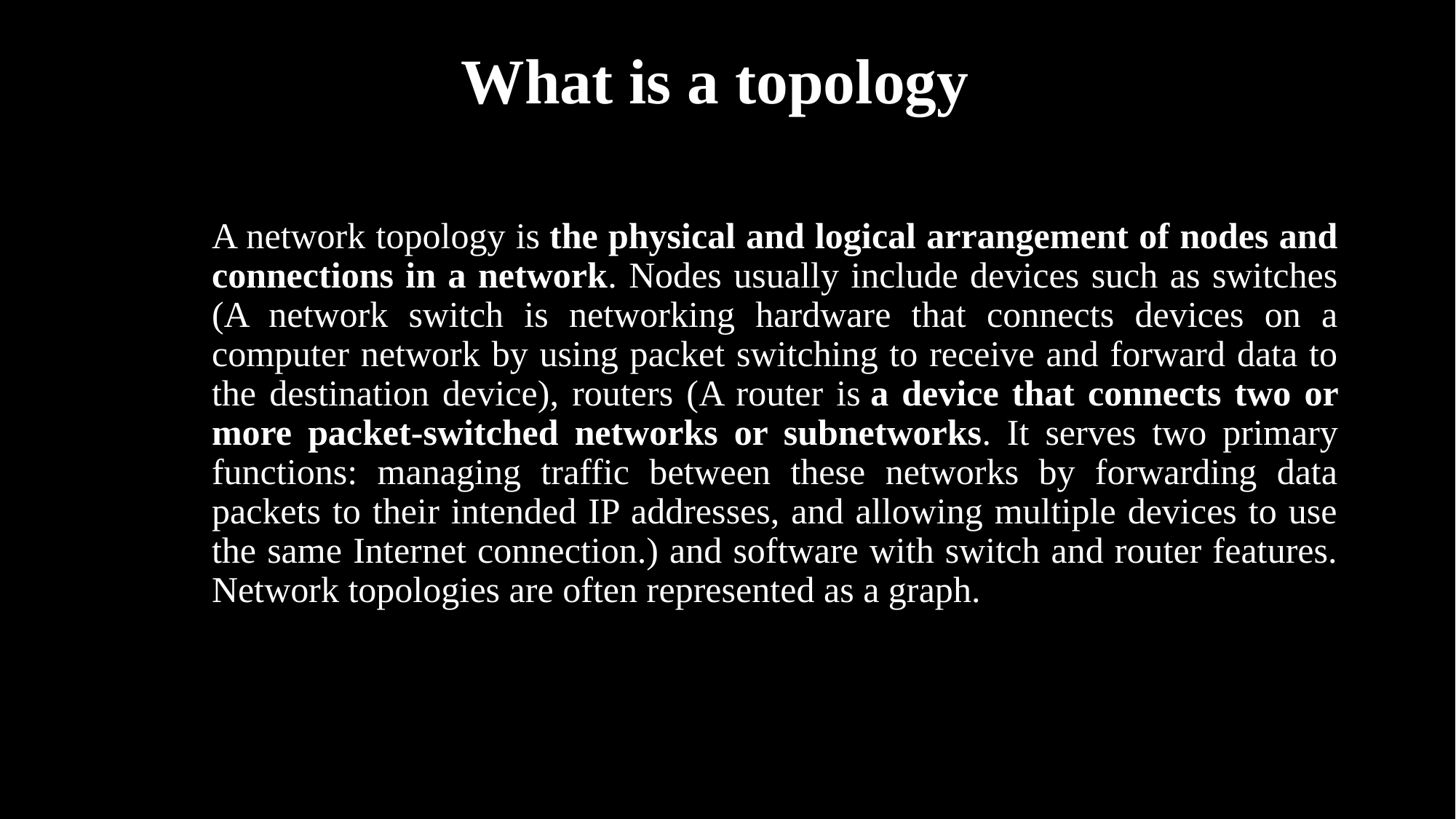

# What is a topology
A network topology is the physical and logical arrangement of nodes and connections in a network. Nodes usually include devices such as switches (A network switch is networking hardware that connects devices on a computer network by using packet switching to receive and forward data to the destination device), routers (A router is a device that connects two or more packet-switched networks or subnetworks. It serves two primary functions: managing traffic between these networks by forwarding data packets to their intended IP addresses, and allowing multiple devices to use the same Internet connection.) and software with switch and router features. Network topologies are often represented as a graph.